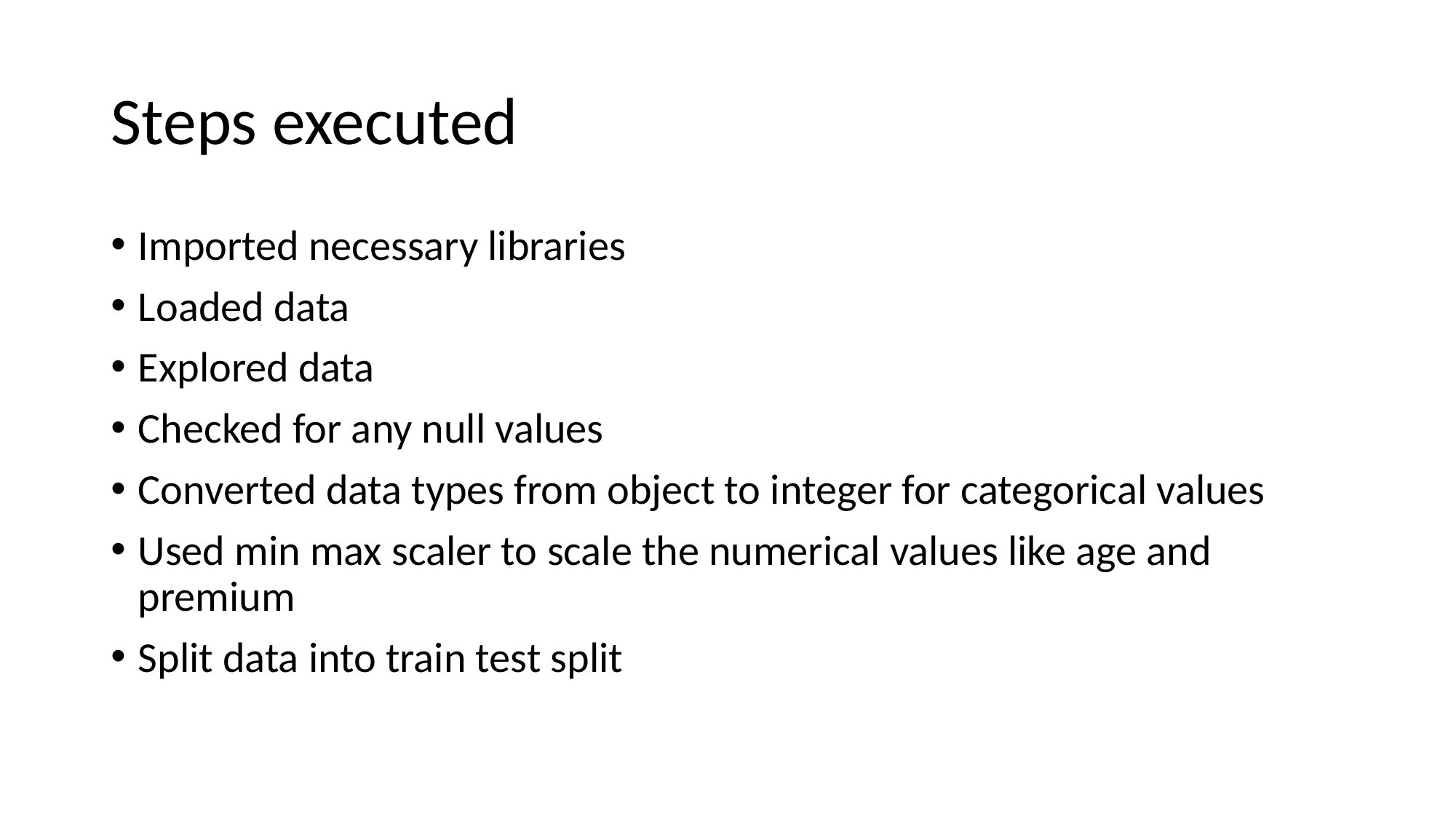

# Steps executed
Imported necessary libraries
Loaded data
Explored data
Checked for any null values
Converted data types from object to integer for categorical values
Used min max scaler to scale the numerical values like age and premium
Split data into train test split